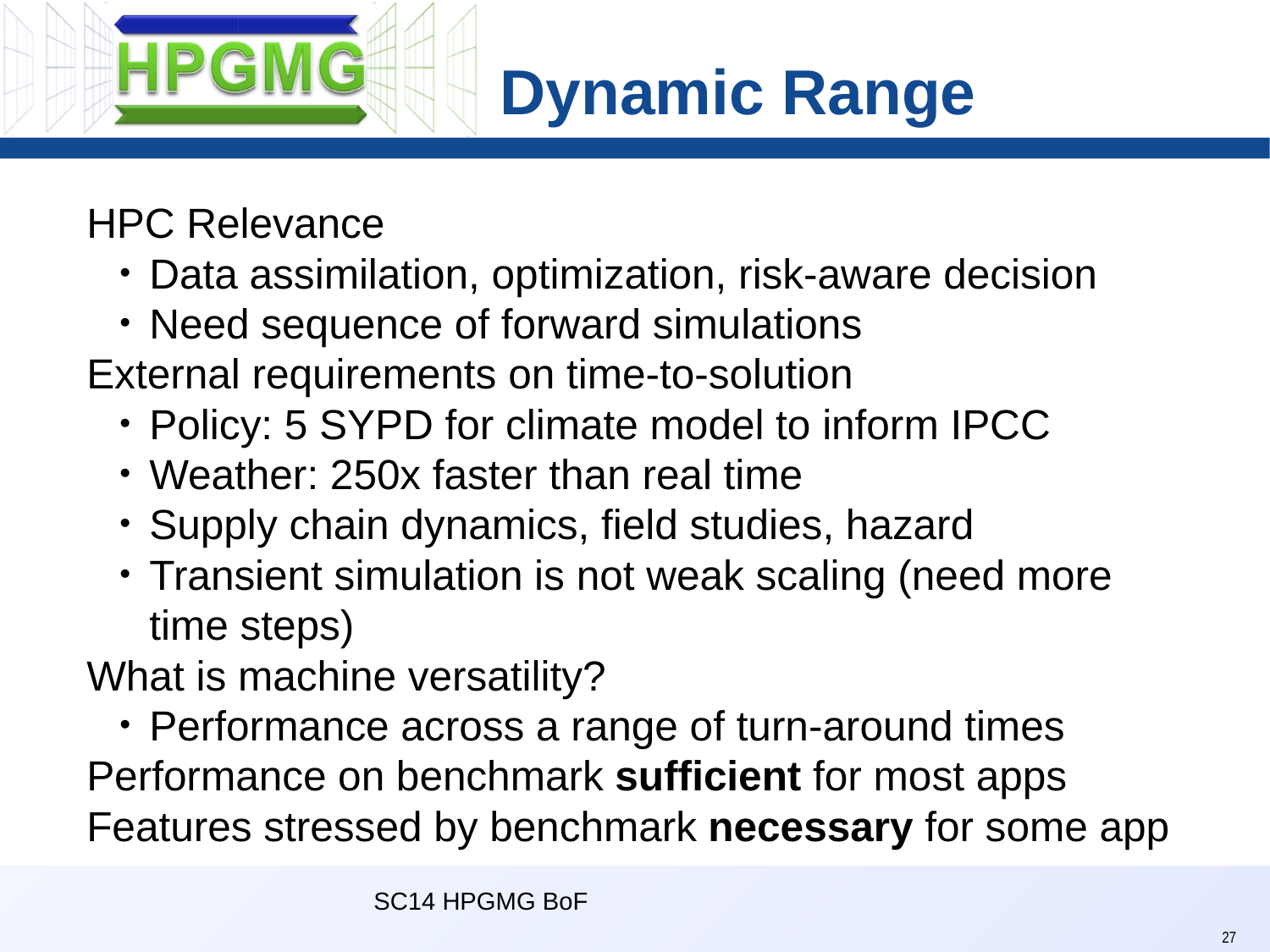

Dynamic Range
HPC Relevance
Data assimilation, optimization, risk-aware decision
Need sequence of forward simulations
External requirements on time-to-solution
Policy: 5 SYPD for climate model to inform IPCC
Weather: 250x faster than real time
Supply chain dynamics, field studies, hazard
Transient simulation is not weak scaling (need more time steps)
What is machine versatility?
Performance across a range of turn-around times
Performance on benchmark sufficient for most apps
Features stressed by benchmark necessary for some app

SC14 HPGMG BoF